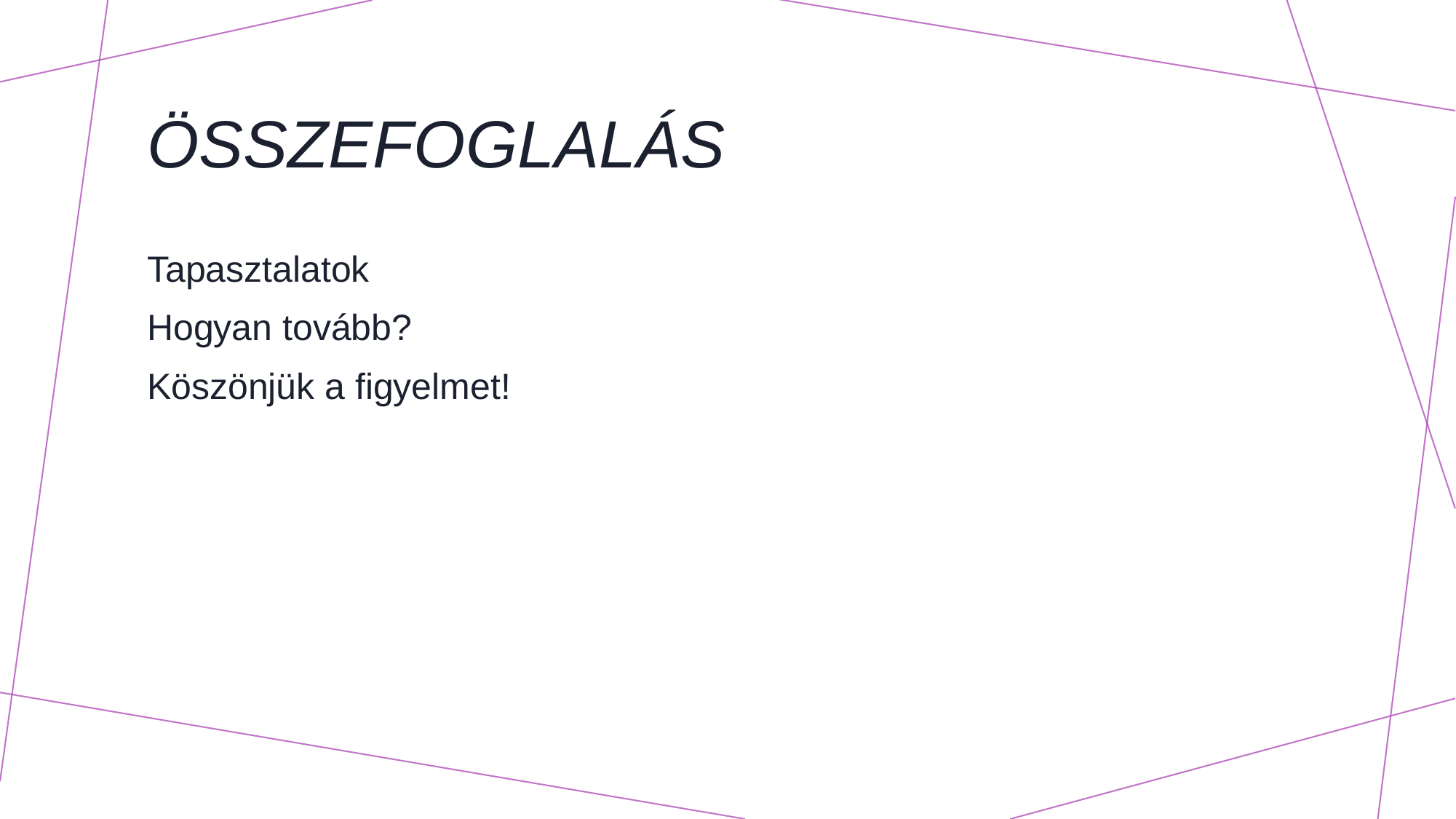

# Összefoglalás
Tapasztalatok
Hogyan tovább?
Köszönjük a figyelmet!